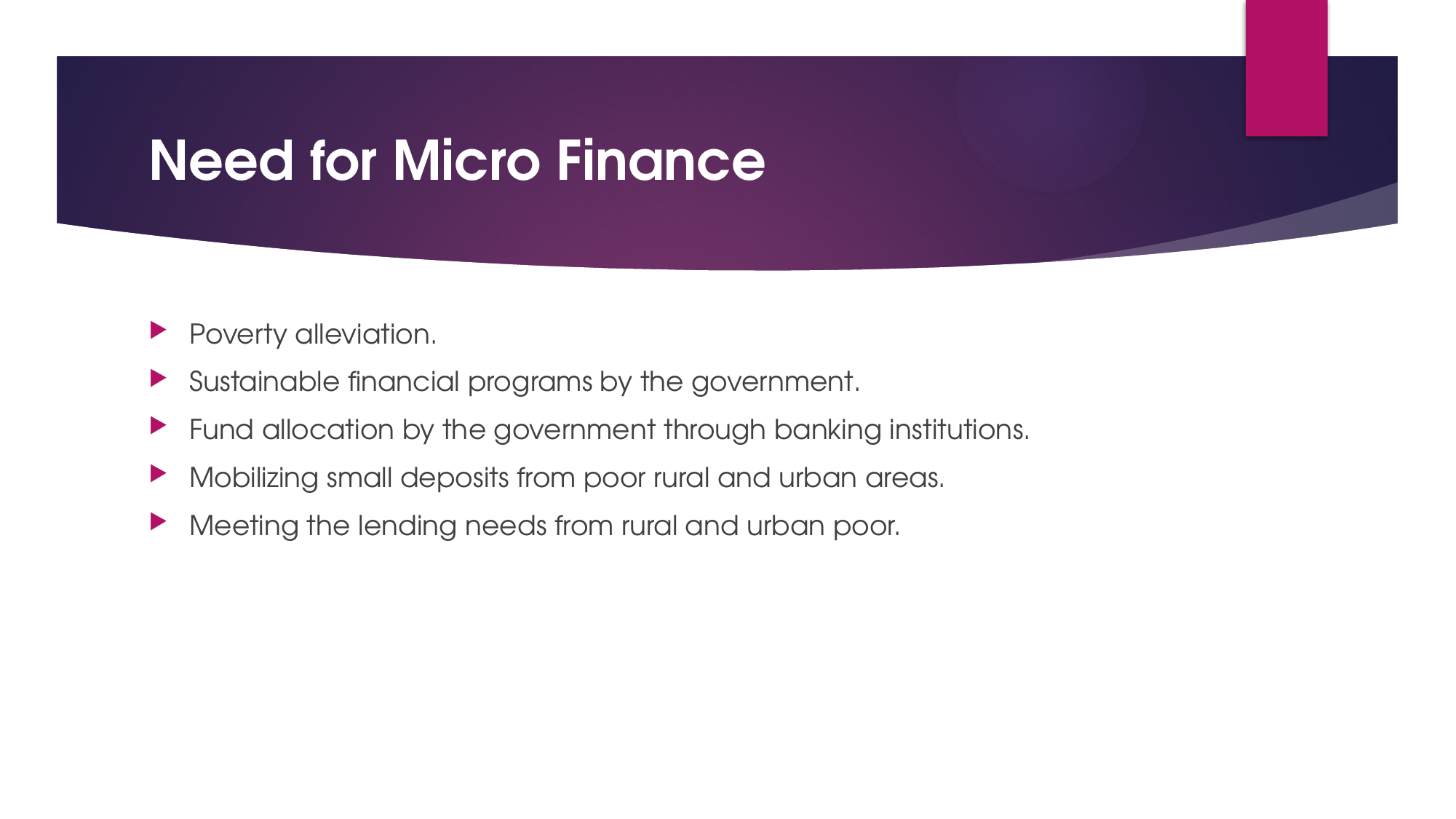

# Need for Micro Finance
Poverty alleviation.
Sustainable financial programs by the government.
Fund allocation by the government through banking institutions.
Mobilizing small deposits from poor rural and urban areas.
Meeting the lending needs from rural and urban poor.